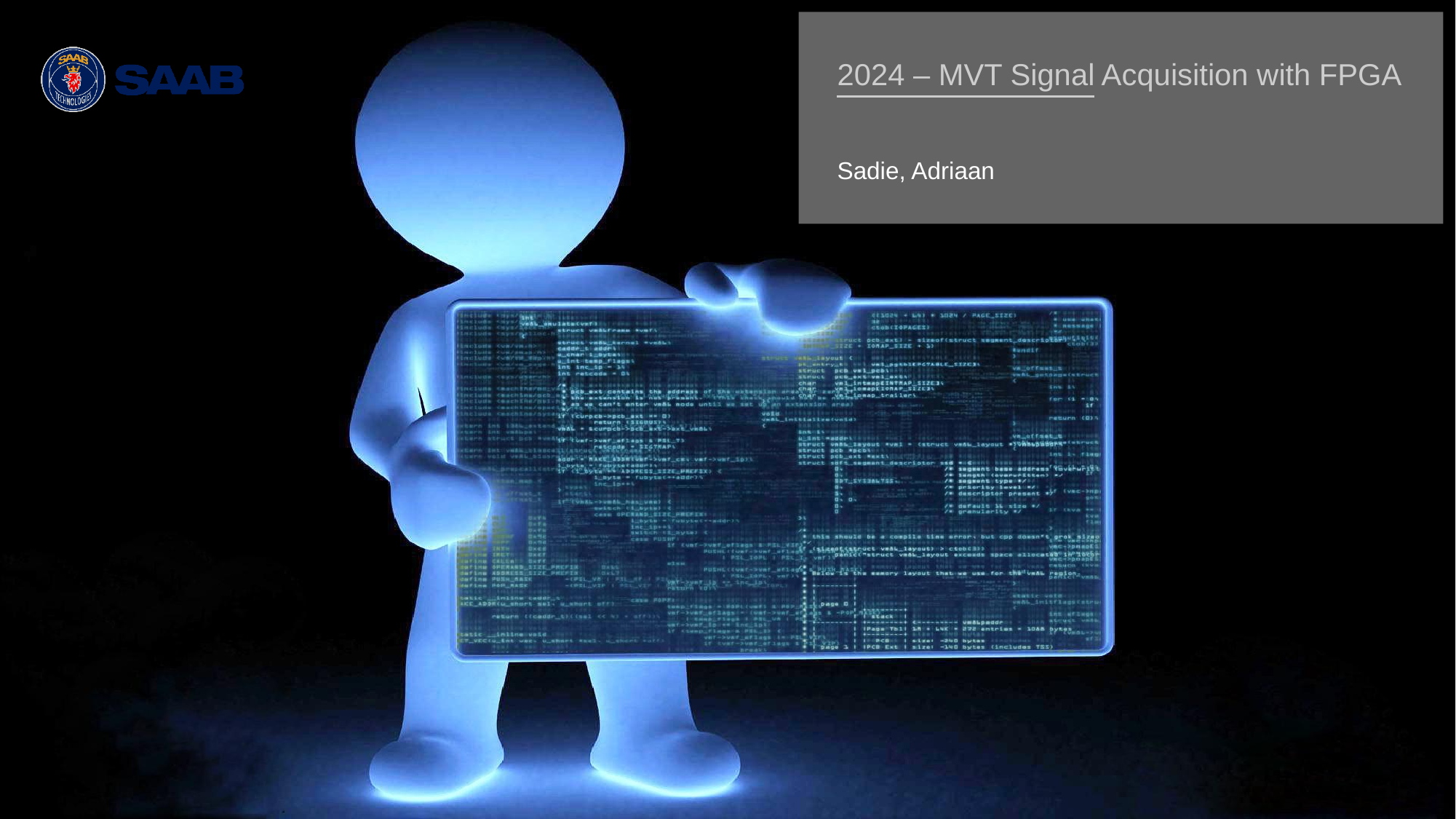

2024 – MVT Signal Acquisition with FPGA
Sadie, Adriaan